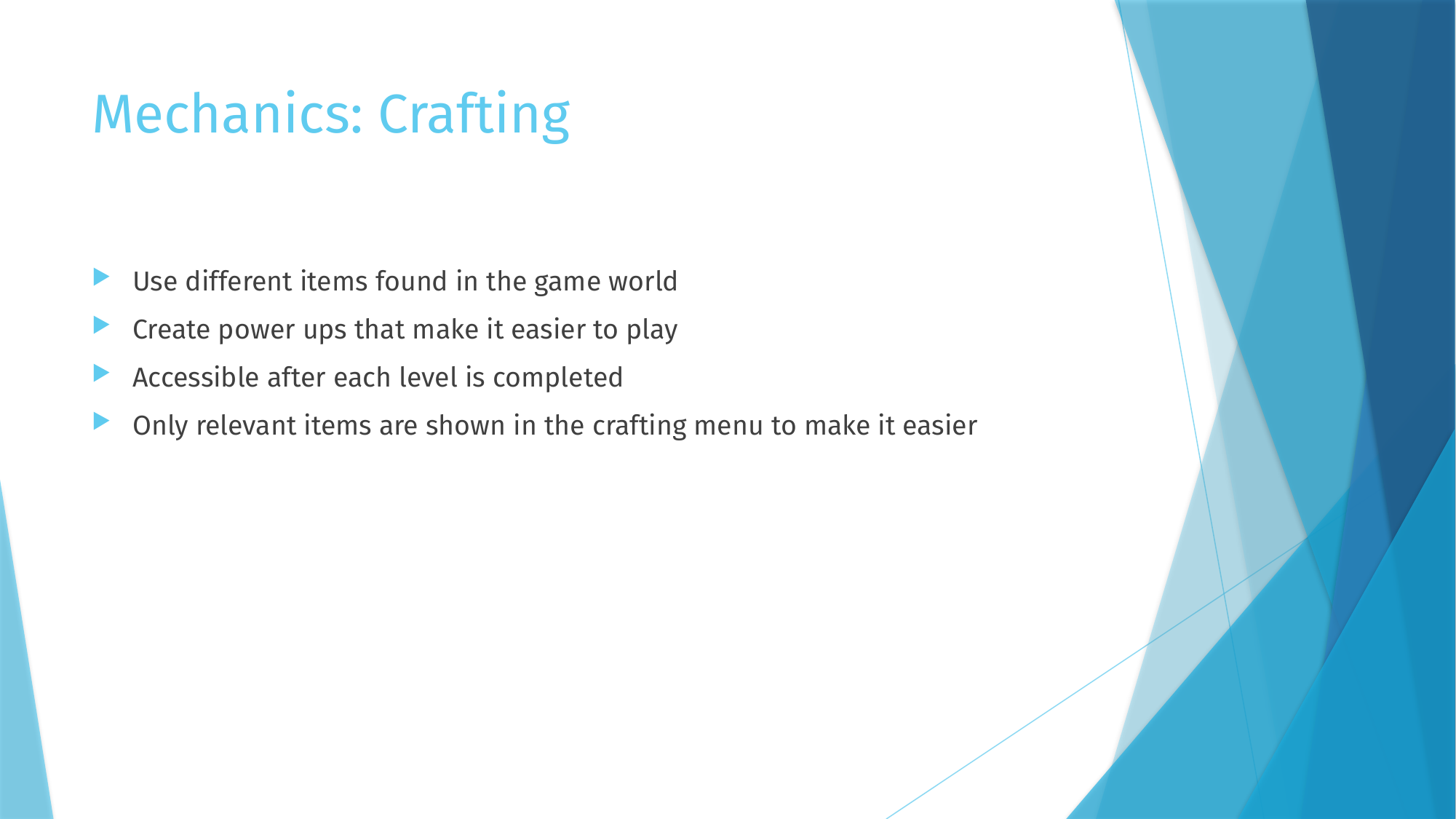

# Mechanics: Crafting
Use different items found in the game world
Create power ups that make it easier to play
Accessible after each level is completed
Only relevant items are shown in the crafting menu to make it easier